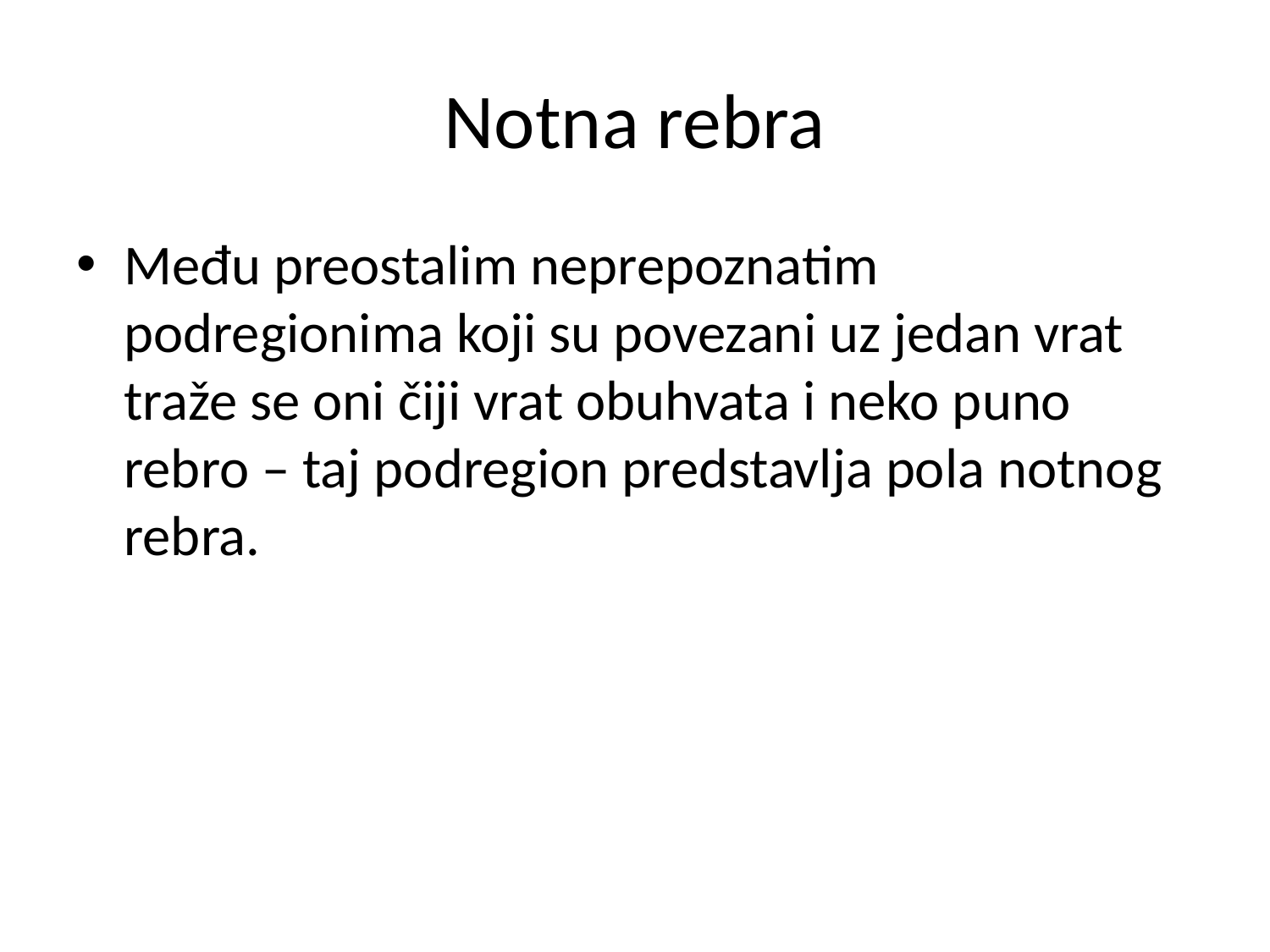

# Notna rebra
Među preostalim neprepoznatim podregionima koji su povezani uz jedan vrat traže se oni čiji vrat obuhvata i neko puno rebro – taj podregion predstavlja pola notnog rebra.